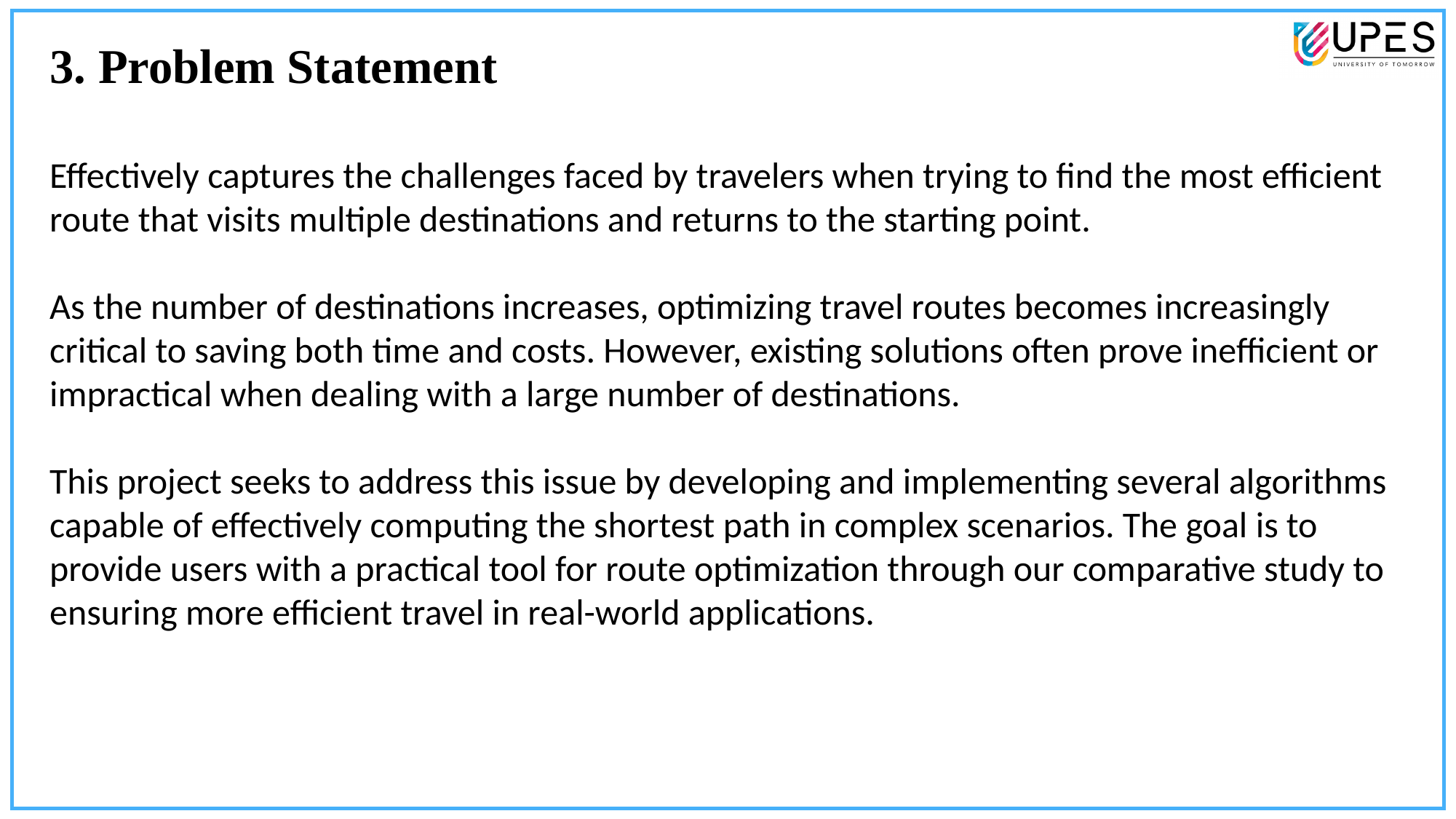

3. Problem Statement

Effectively captures the challenges faced by travelers when trying to find the most efficient route that visits multiple destinations and returns to the starting point.

As the number of destinations increases, optimizing travel routes becomes increasingly critical to saving both time and costs. However, existing solutions often prove inefficient or impractical when dealing with a large number of destinations.

This project seeks to address this issue by developing and implementing several algorithms capable of effectively computing the shortest path in complex scenarios. The goal is to provide users with a practical tool for route optimization through our comparative study to ensuring more efficient travel in real-world applications.